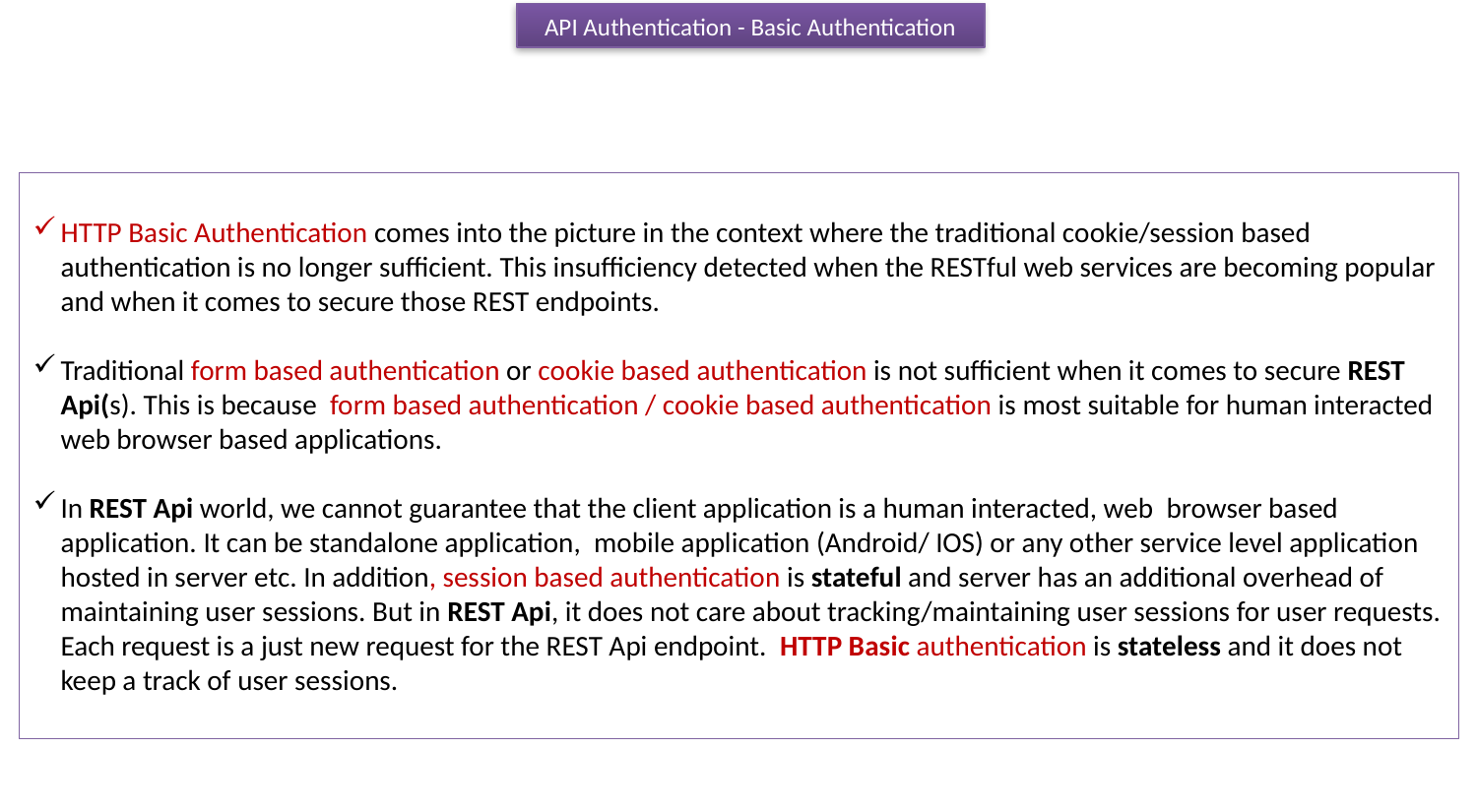

API Authentication - Basic Authentication

HTTP Basic Authentication comes into the picture in the context where the traditional cookie/session based authentication is no longer sufficient. This insufficiency detected when the RESTful web services are becoming popular and when it comes to secure those REST endpoints.

Traditional form based authentication or cookie based authentication is not sufficient when it comes to secure REST Api(s). This is because  form based authentication / cookie based authentication is most suitable for human interacted web browser based applications.

In REST Api world, we cannot guarantee that the client application is a human interacted, web  browser based application. It can be standalone application,  mobile application (Android/ IOS) or any other service level application hosted in server etc. In addition, session based authentication is stateful and server has an additional overhead of maintaining user sessions. But in REST Api, it does not care about tracking/maintaining user sessions for user requests. Each request is a just new request for the REST Api endpoint.  HTTP Basic authentication is stateless and it does not keep a track of user sessions.